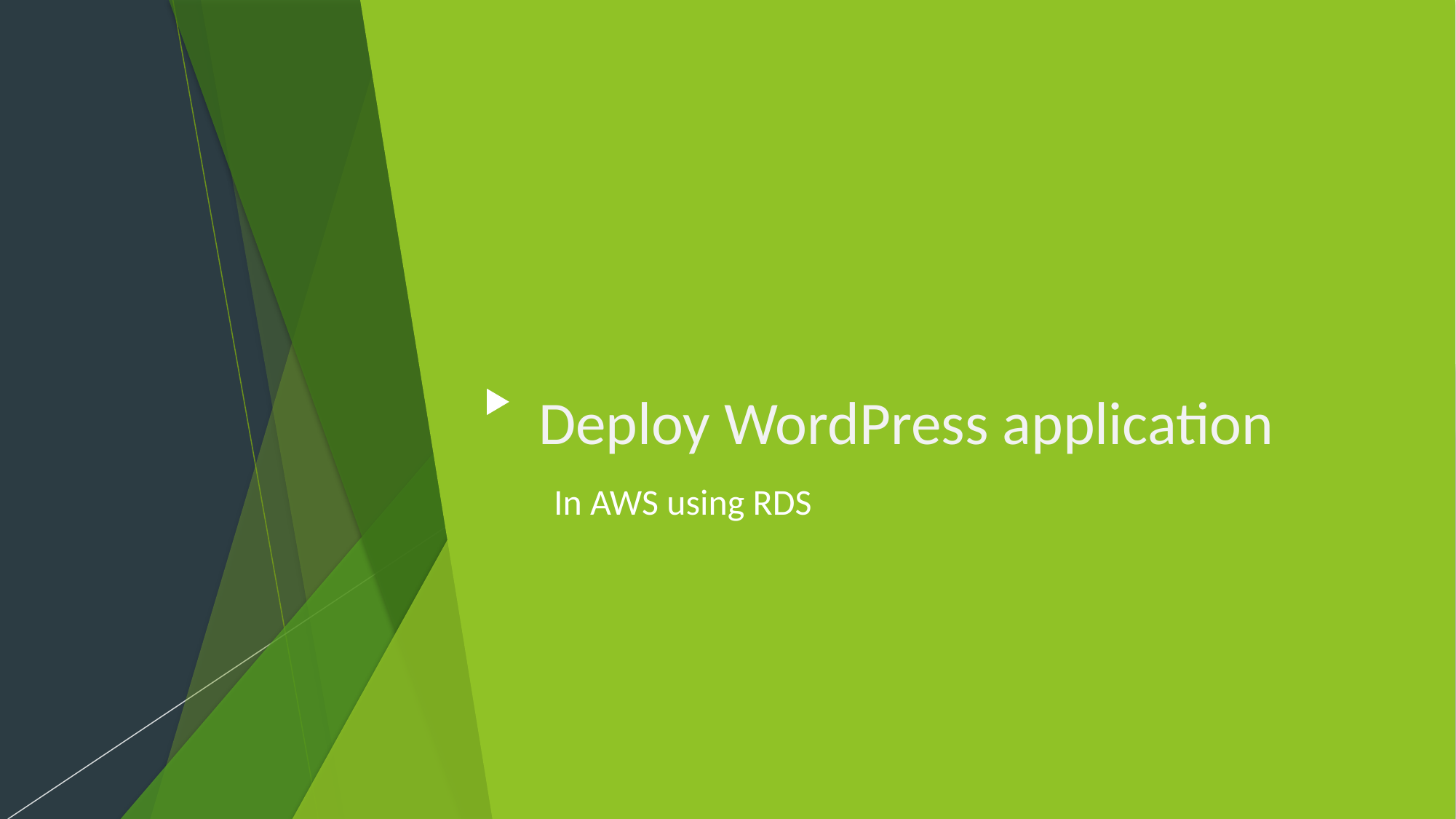

# Deploy WordPress application

In AWS using RDS